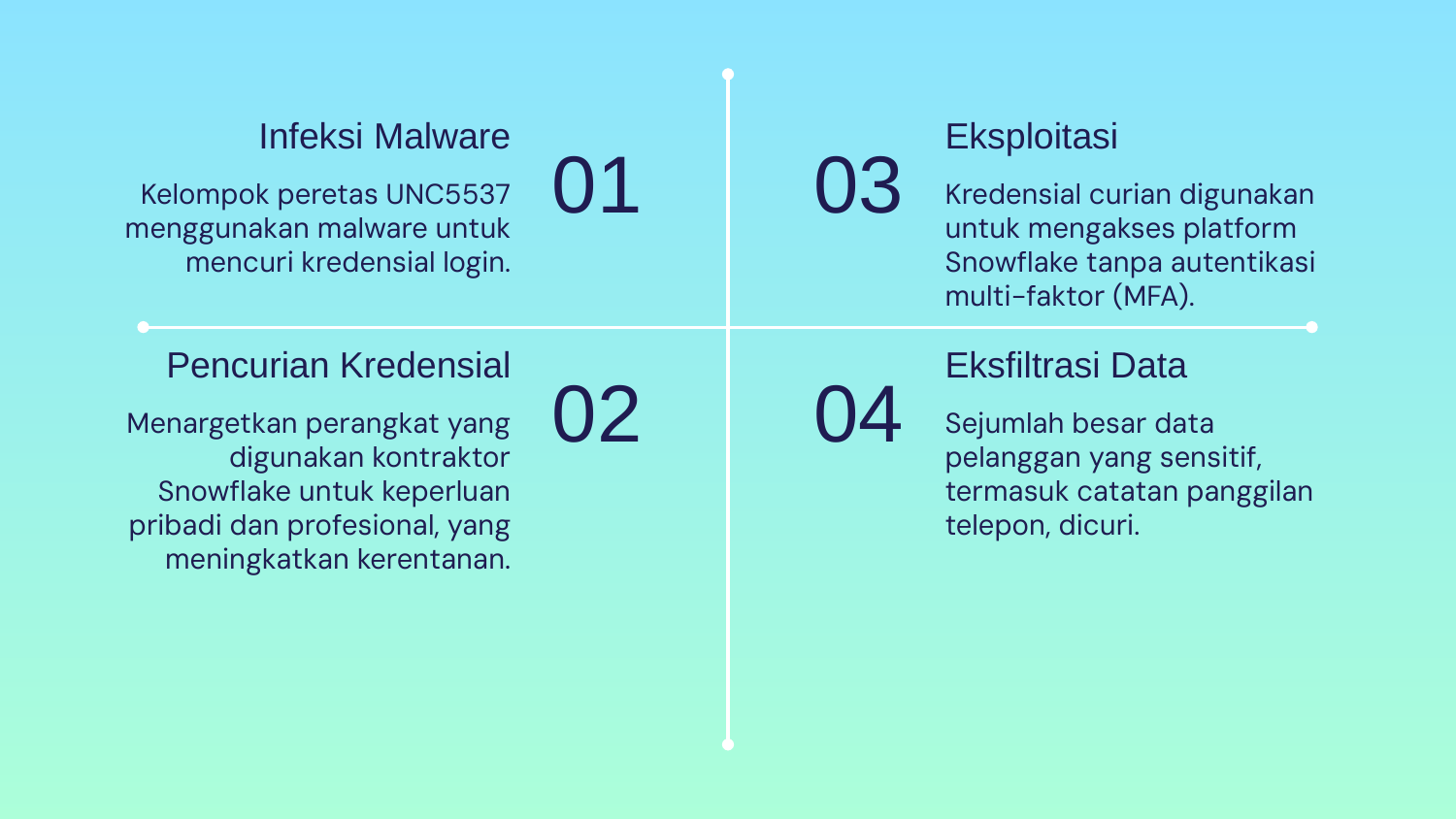

# Infeksi Malware
Eksploitasi
01
03
Kelompok peretas UNC5537 menggunakan malware untuk mencuri kredensial login.
Kredensial curian digunakan untuk mengakses platform Snowflake tanpa autentikasi multi-faktor (MFA).
Pencurian Kredensial
Eksfiltrasi Data
02
04
Menargetkan perangkat yang digunakan kontraktor Snowflake untuk keperluan pribadi dan profesional, yang meningkatkan kerentanan.
Sejumlah besar data pelanggan yang sensitif, termasuk catatan panggilan telepon, dicuri.